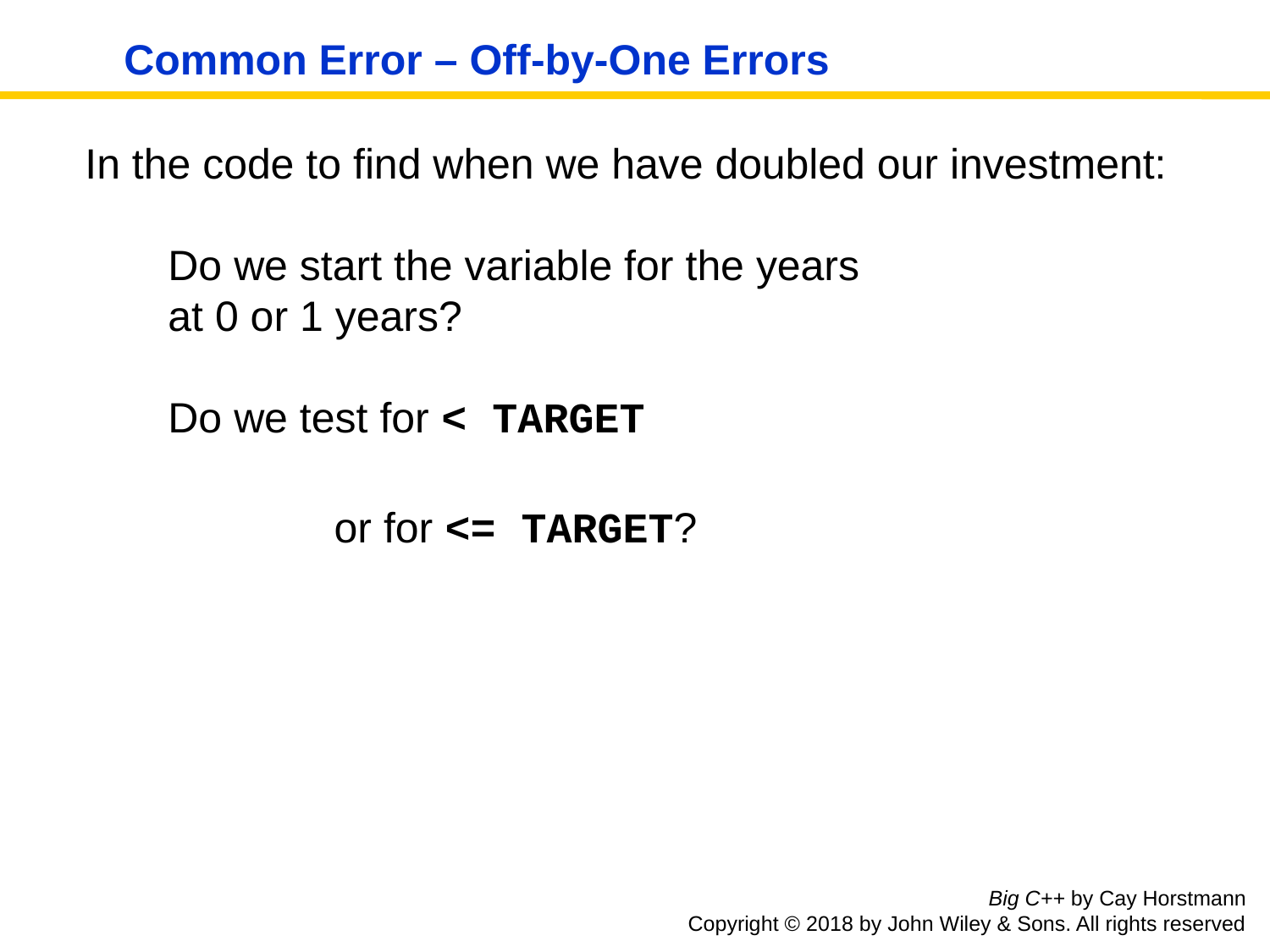

# Common Error – Off-by-One Errors
In the code to find when we have doubled our investment:
   Do we start the variable for the years
   at 0 or 1 years?
   Do we test for < TARGET
                 or for <= TARGET?
Big C++ by Cay Horstmann
Copyright © 2018 by John Wiley & Sons. All rights reserved